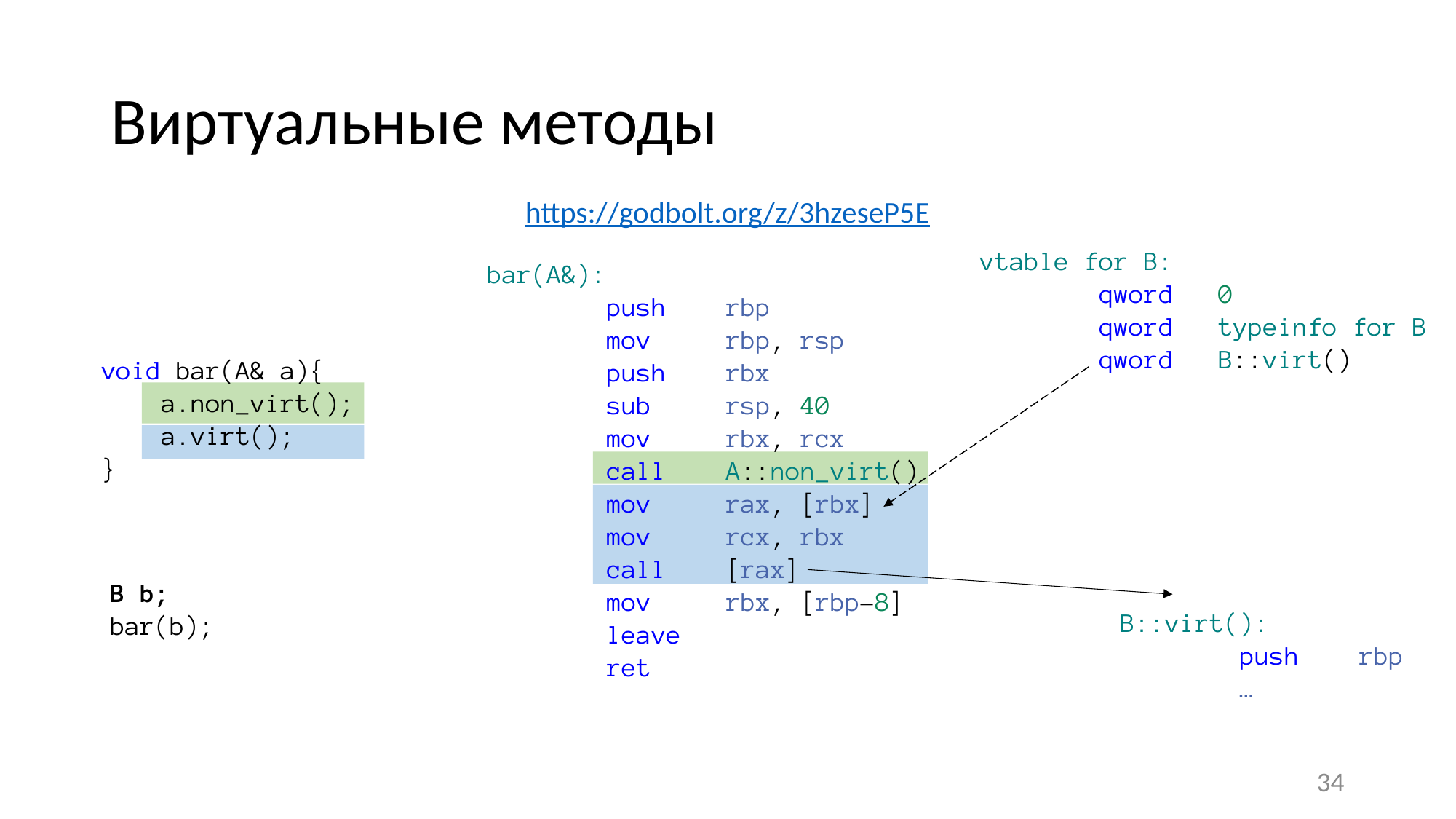

# Виртуальные методы
https://godbolt.org/z/3hzeseP5E
vtable for B:
        qword   0
        qword   typeinfo for B
        qword   B::virt()
bar(A&):
        push    rbp
        mov     rbp, rsp
        push    rbx
        sub     rsp, 40
        mov     rbx, rcx
        call    A::non_virt()
        mov     rax, [rbx]
        mov     rcx, rbx
        call    [rax]
        mov     rbx, [rbp-8]
        leave
        ret
void bar(A& a){
    a.non_virt();
    a.virt();
}

B b;
bar(b);
B::virt():
        push    rbp
        …
34